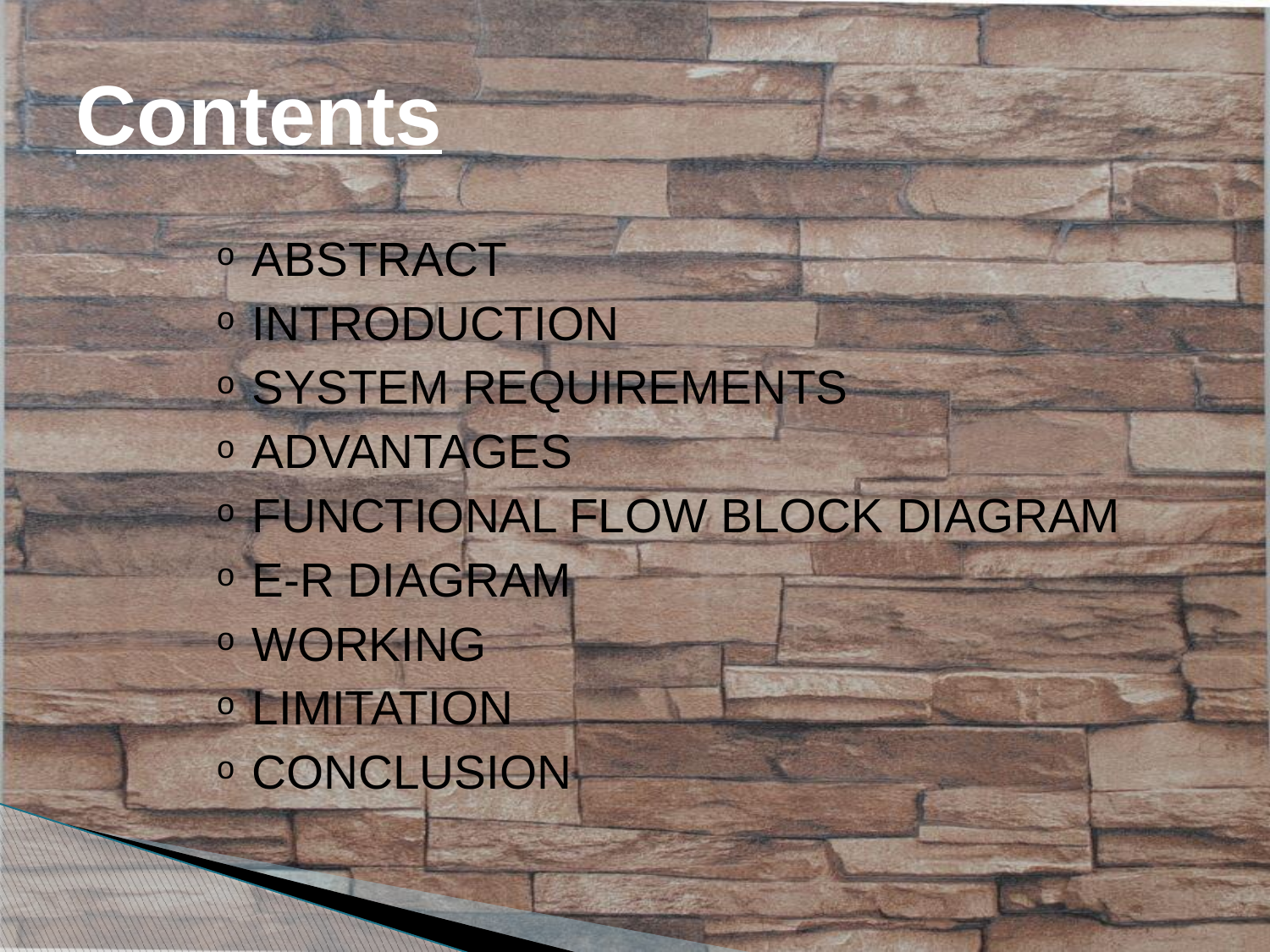

# Contents
ABSTRACT
INTRODUCTION
SYSTEM REQUIREMENTS
ADVANTAGES
FUNCTIONAL FLOW BLOCK DIAGRAM
E-R DIAGRAM
WORKING
LIMITATION
CONCLUSION